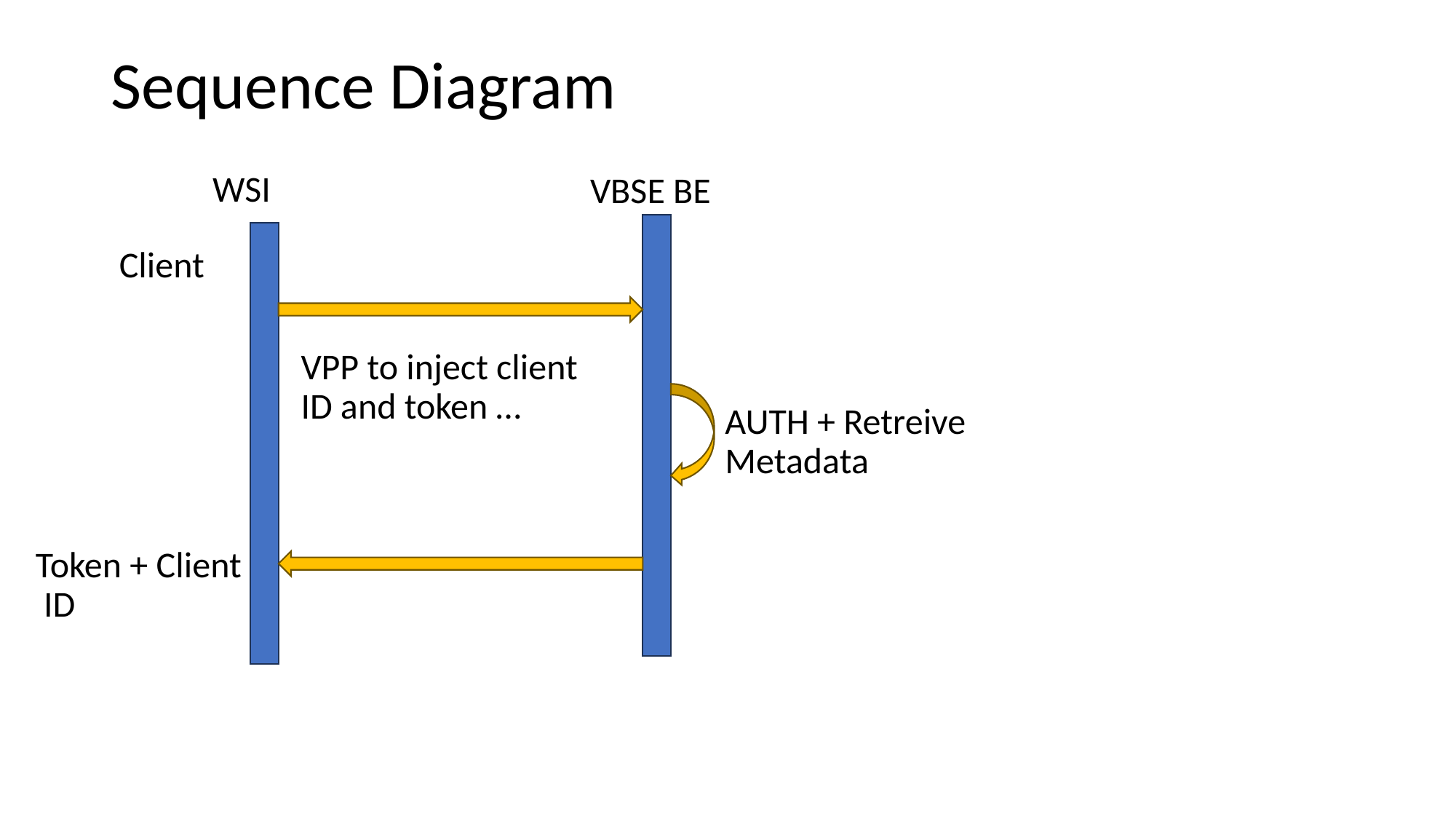

# Sequence Diagram
WSI
VBSE BE
Client

VPP to inject client ID and token …
AUTH + Retreive Metadata

Token + Client
 ID